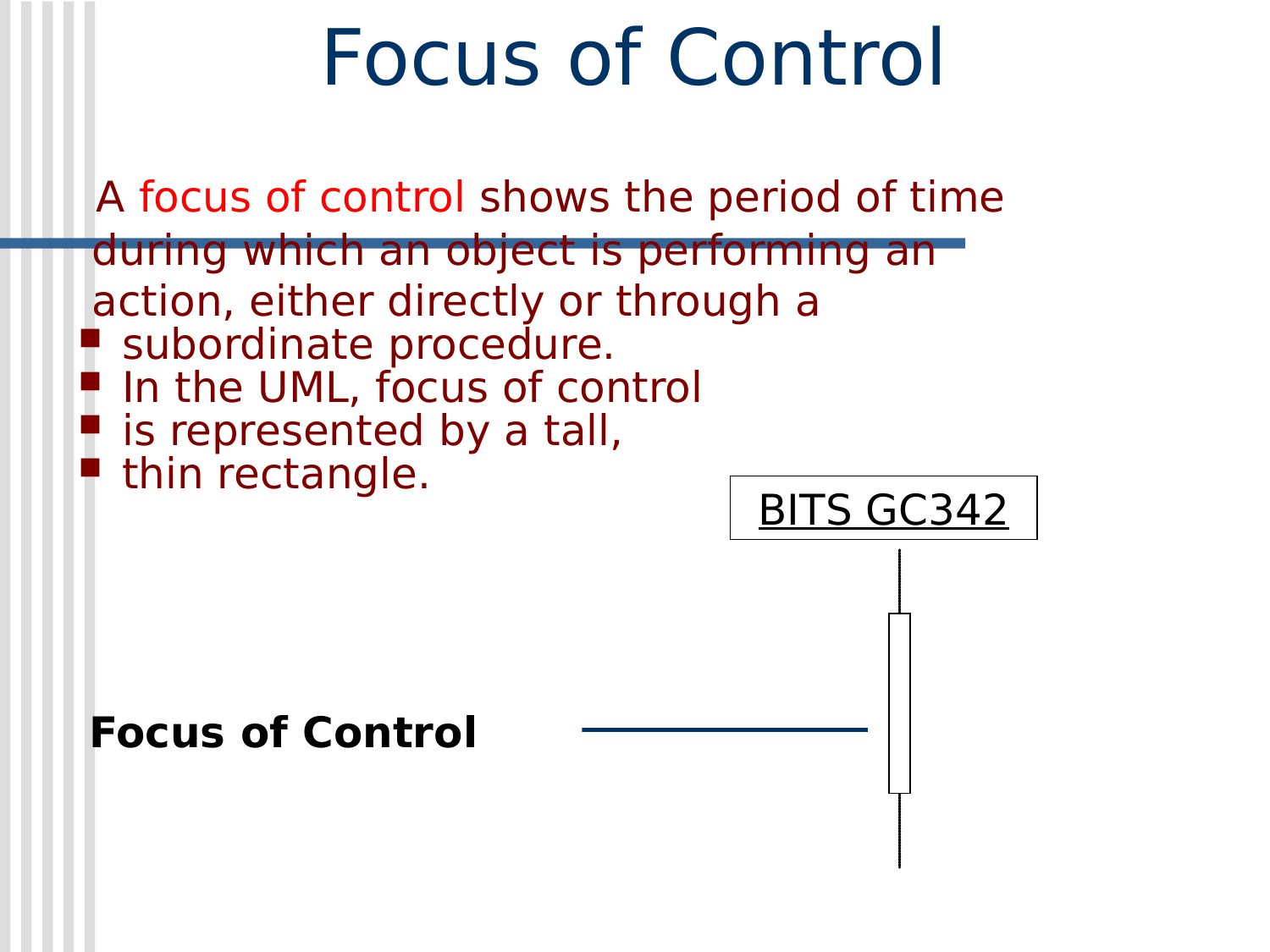

Focus of Control
 A focus of control shows the period of time
 during which an object is performing an
 action, either directly or through a
 subordinate procedure.
 In the UML, focus of control
 is represented by a tall,
 thin rectangle.

BITS GC342

Focus of Control